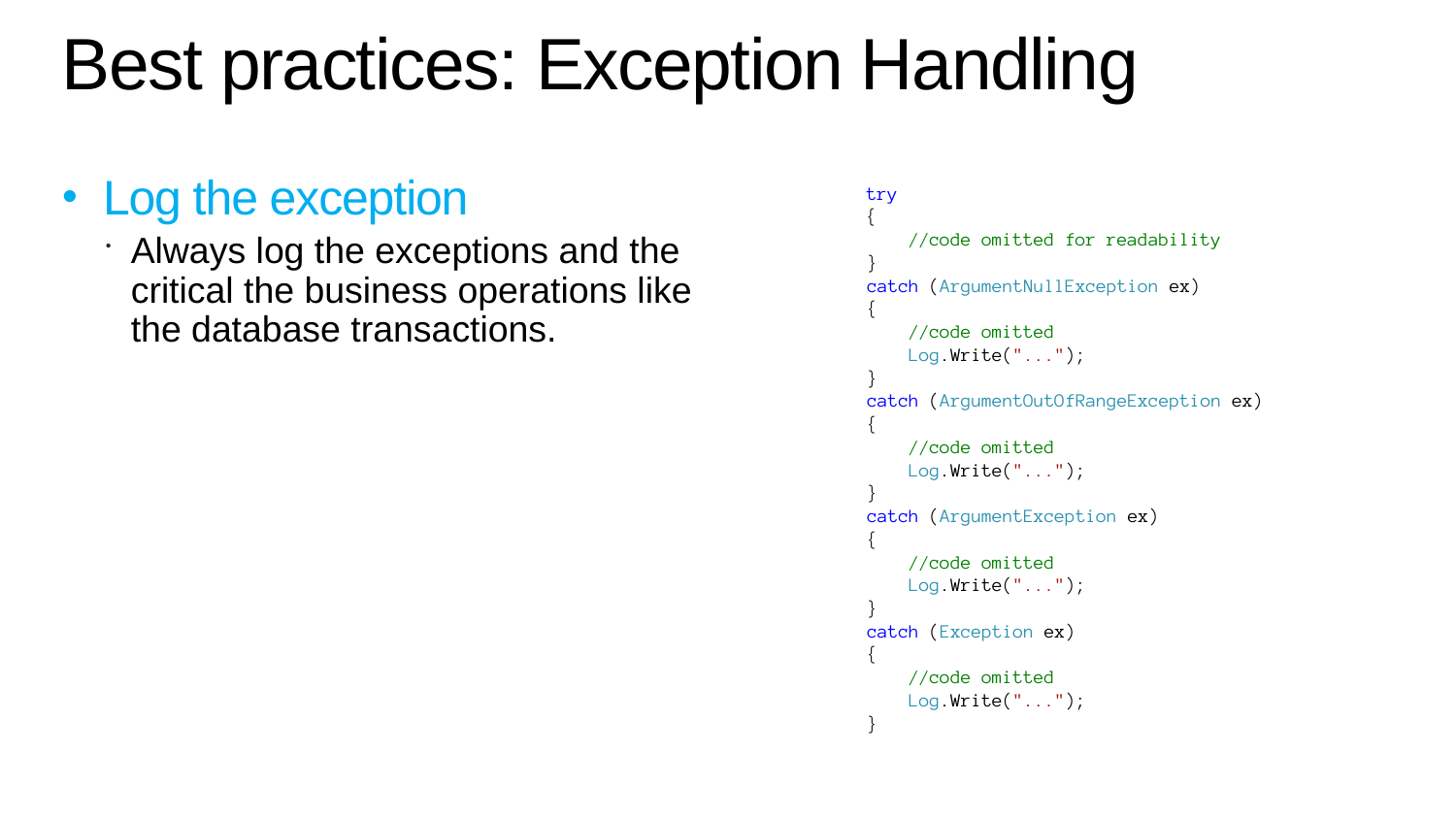

# Best practices: Exception Handling
Log the exception
Always log the exceptions and the critical the business operations like the database transactions.
 	  try
	  {
                    //code omitted for readability
                }
                catch (ArgumentNullException ex)
                {
                    //code omitted
                    Log.Write("...");
                }
                catch (ArgumentOutOfRangeException ex)
                {
                    //code omitted
                    Log.Write("...");
                }
                catch (ArgumentException ex)
                {
                    //code omitted
                    Log.Write("...");
                }
                catch (Exception ex)
                {
                    //code omitted
                    Log.Write("...");
                }